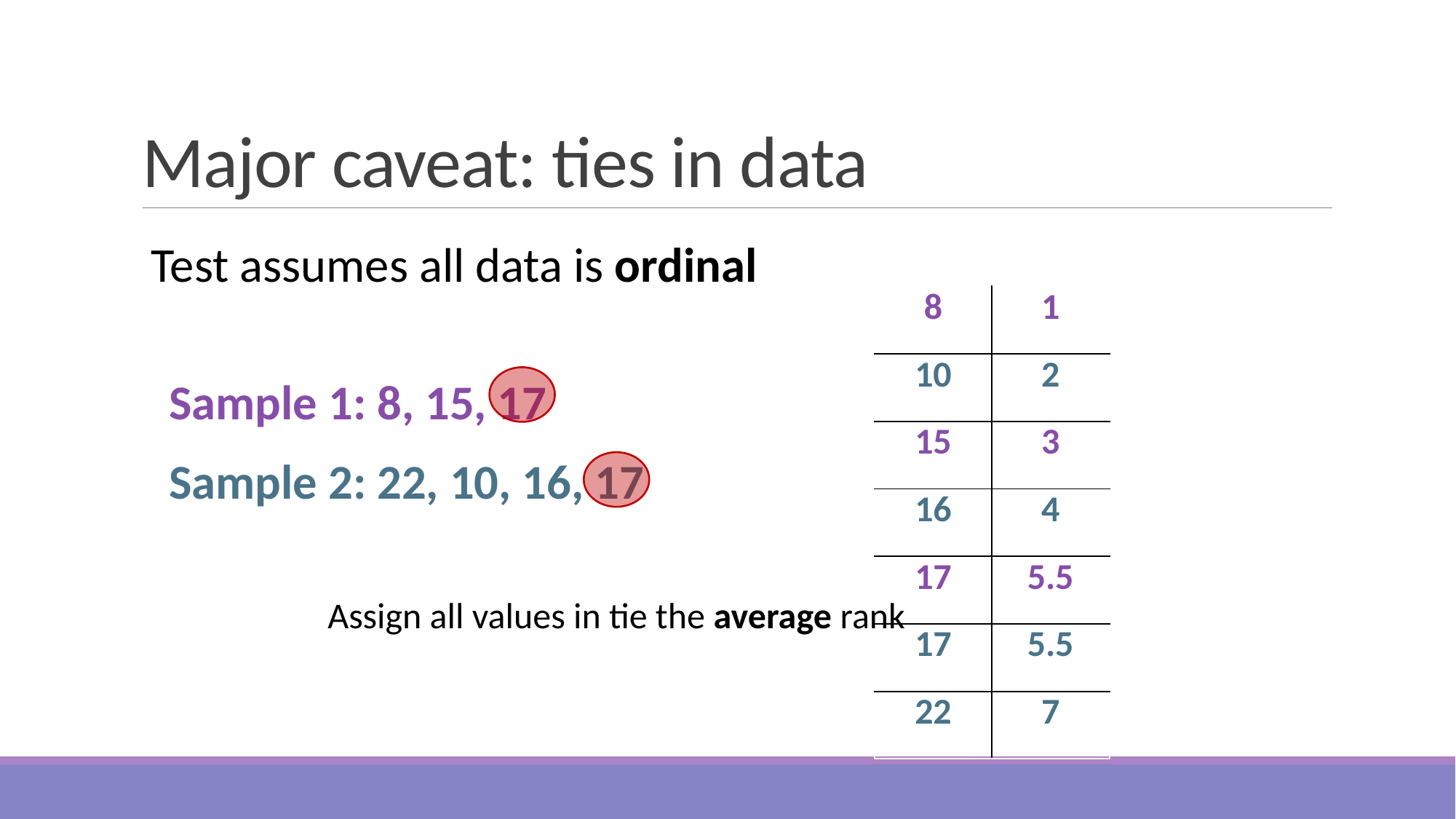

# Major caveat: ties in data
Test assumes all data is ordinal

Sample 1: 8, 15, 17
Sample 2: 22, 10, 16, 17

| 8 | 1 |
| --- | --- |
| 10 | 2 |
| 15 | 3 |
| 16 | 4 |
| 17 | 5.5 |
| 17 | 5.5 |
| 22 | 7 |

Assign all values in tie the average rank